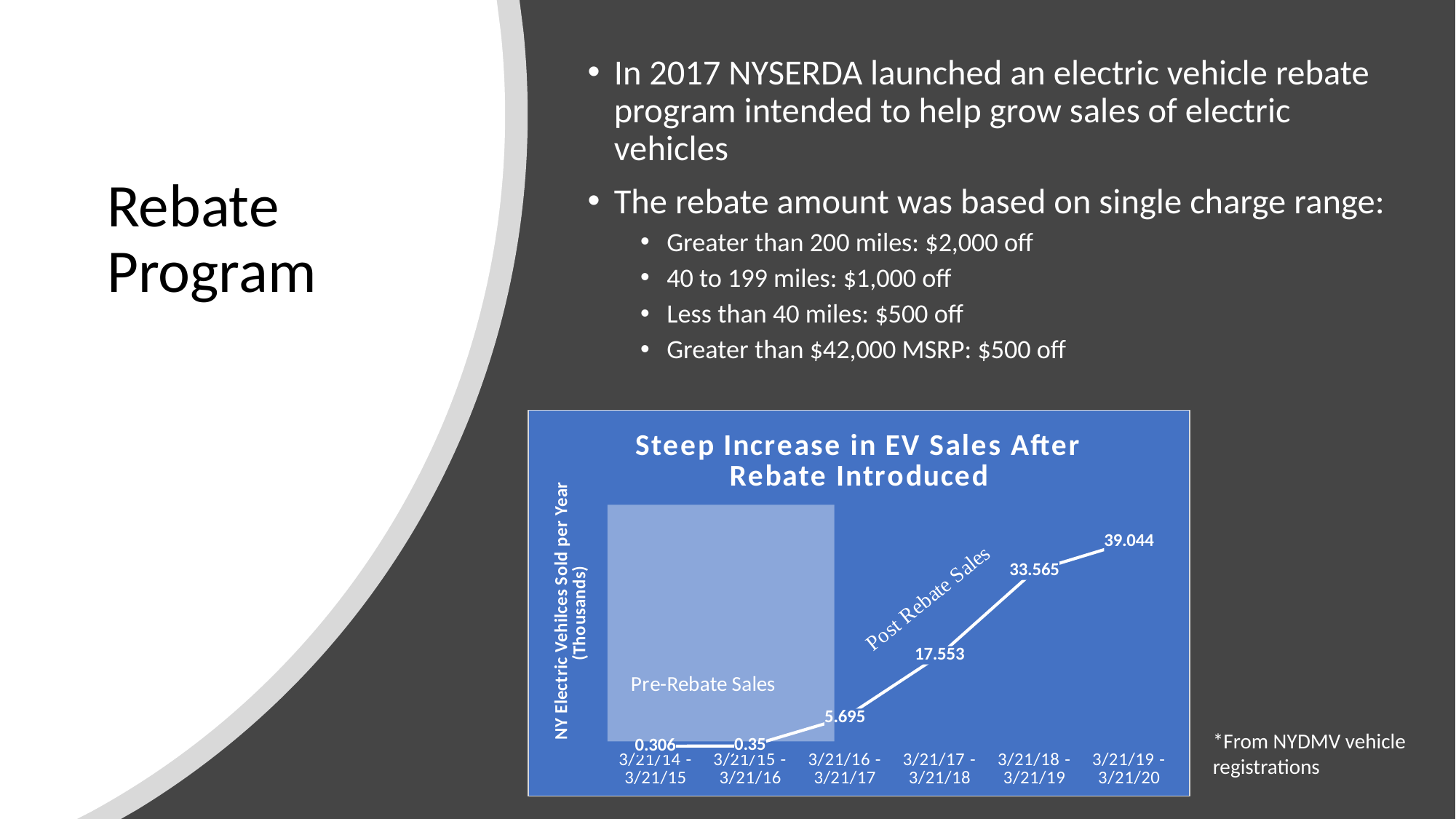

In 2017 NYSERDA launched an electric vehicle rebate program intended to help grow sales of electric vehicles
The rebate amount was based on single charge range:
Greater than 200 miles: $2,000 off
40 to 199 miles: $1,000 off
Less than 40 miles: $500 off
Greater than $42,000 MSRP: $500 off
# Rebate Program

### Chart: Steep Increase in EV Sales After Rebate Introduced

| Category |  |
|---|---|
| 3/21/14 - 3/21/15 | 0.306 |
| 3/21/15 - 3/21/16 | 0.35 |
| 3/21/16 - 3/21/17 | 5.695 |
| 3/21/17 - 3/21/18 | 17.553 |
| 3/21/18 - 3/21/19 | 33.565 |
| 3/21/19 - 3/21/20 | 39.044 |
*From NYDMV vehicle registrations